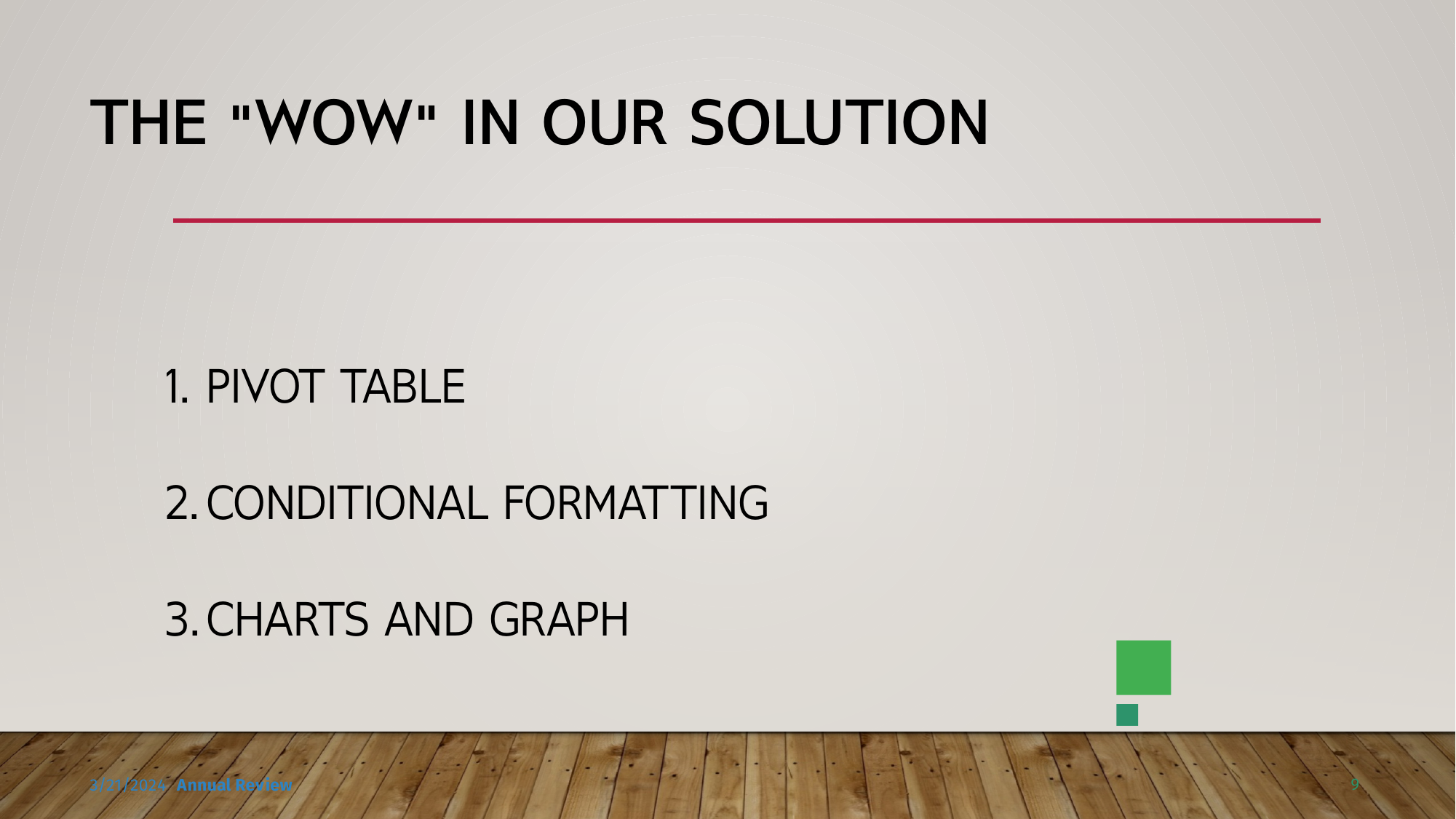

# THE "WOW" IN OUR SOLUTION

PIVOT TABLE
CONDITIONAL FORMATTING
CHARTS AND GRAPH

9
3/21/2024  Annual Review